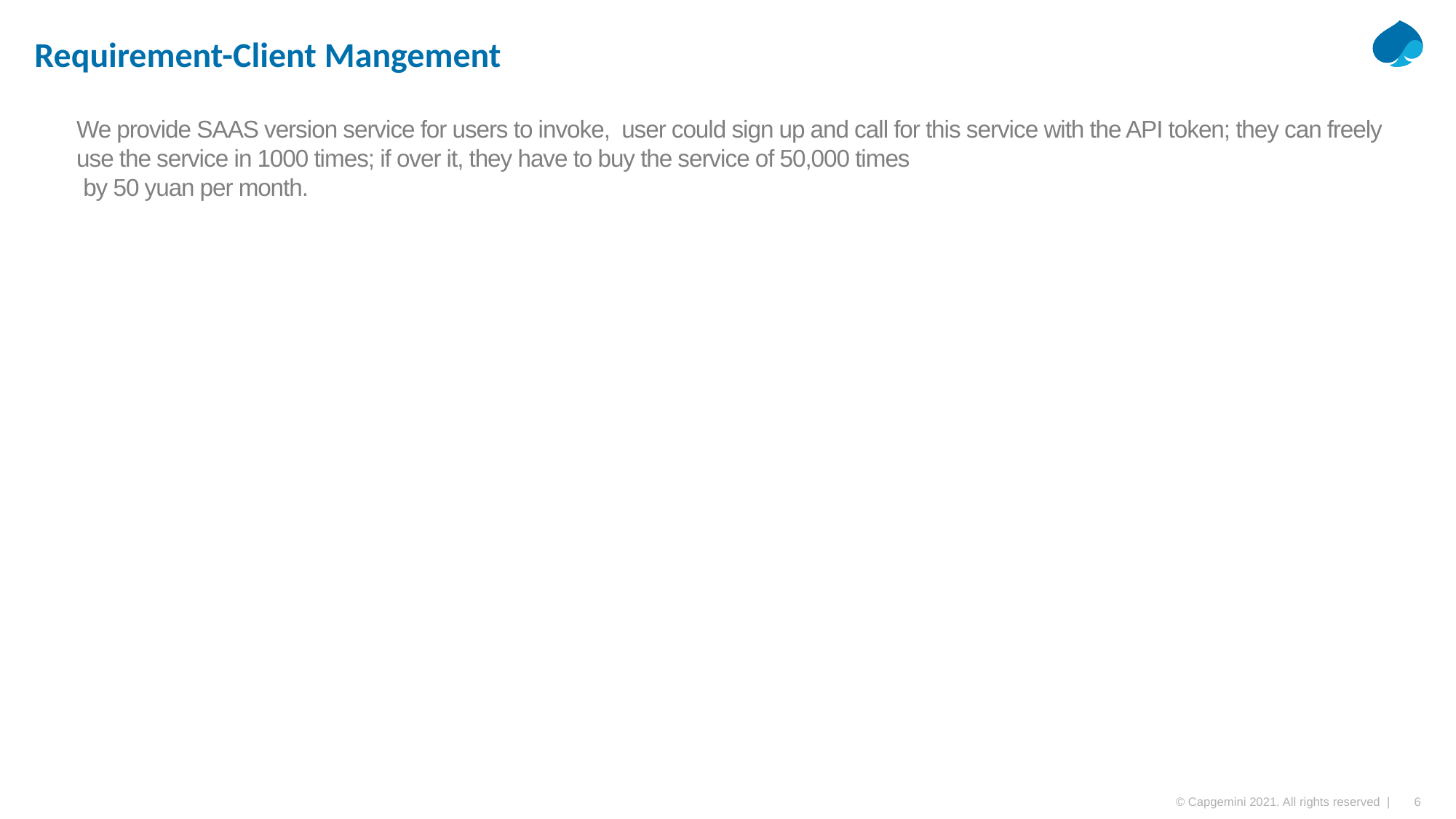

# Requirement-Client Mangement
We provide SAAS version service for users to invoke,  user could sign up and call for this service with the API token; they can freely use the service in 1000 times; if over it, they have to buy the service of 50,000 times
 by 50 yuan per month.